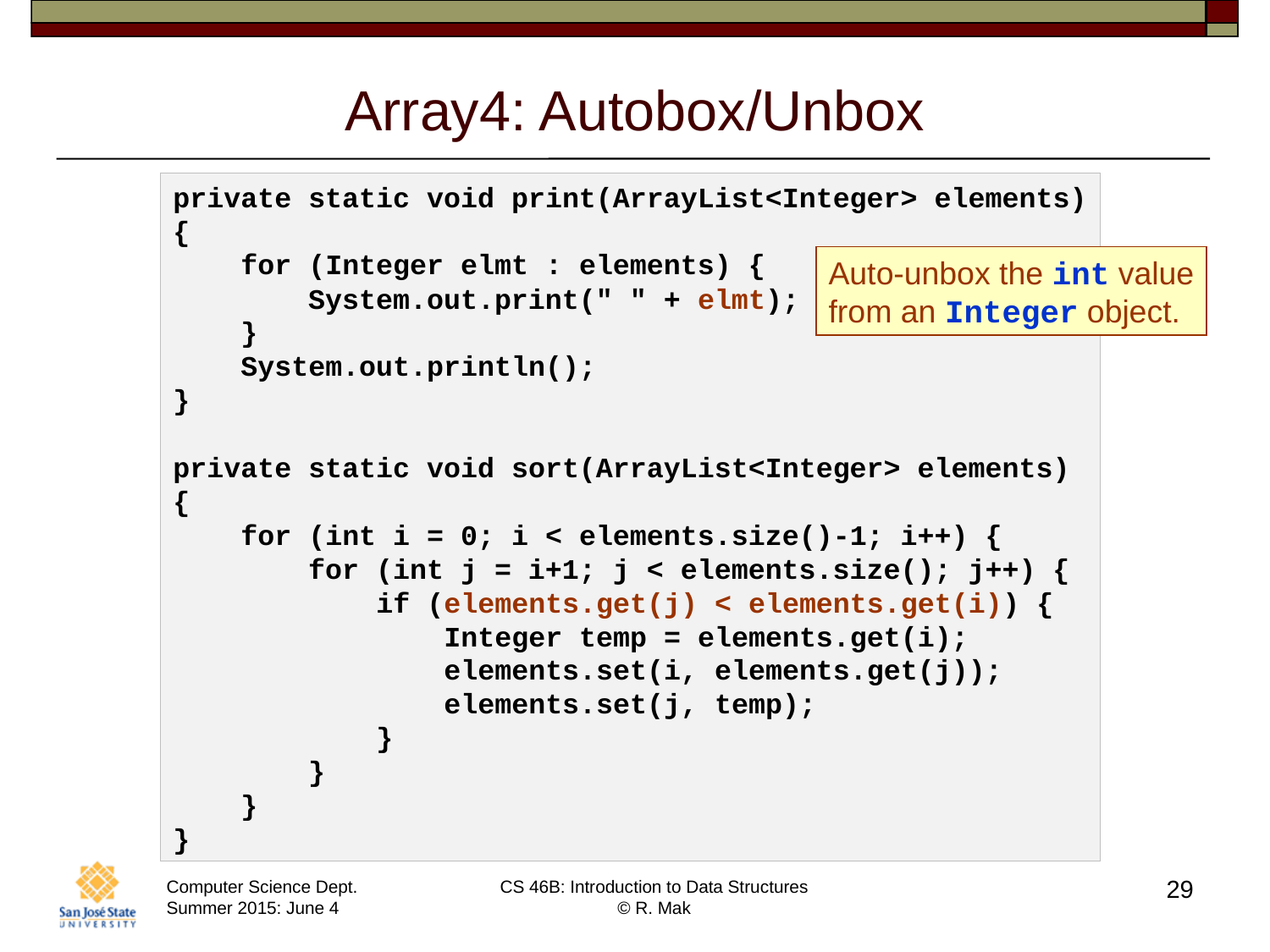

# Array4: Autobox/Unbox
private static void print(ArrayList<Integer> elements)
{
    for (Integer elmt : elements) {
        System.out.print(" " + elmt);
    }
    System.out.println();
}

private static void sort(ArrayList<Integer> elements)
{
    for (int i = 0; i < elements.size()-1; i++) {
        for (int j = i+1; j < elements.size(); j++) {
            if (elements.get(j) < elements.get(i)) {
                Integer temp = elements.get(i);
                elements.set(i, elements.get(j));
                elements.set(j, temp);
            }
        }
    }
}
Auto-unbox the int value
from an Integer object.
29